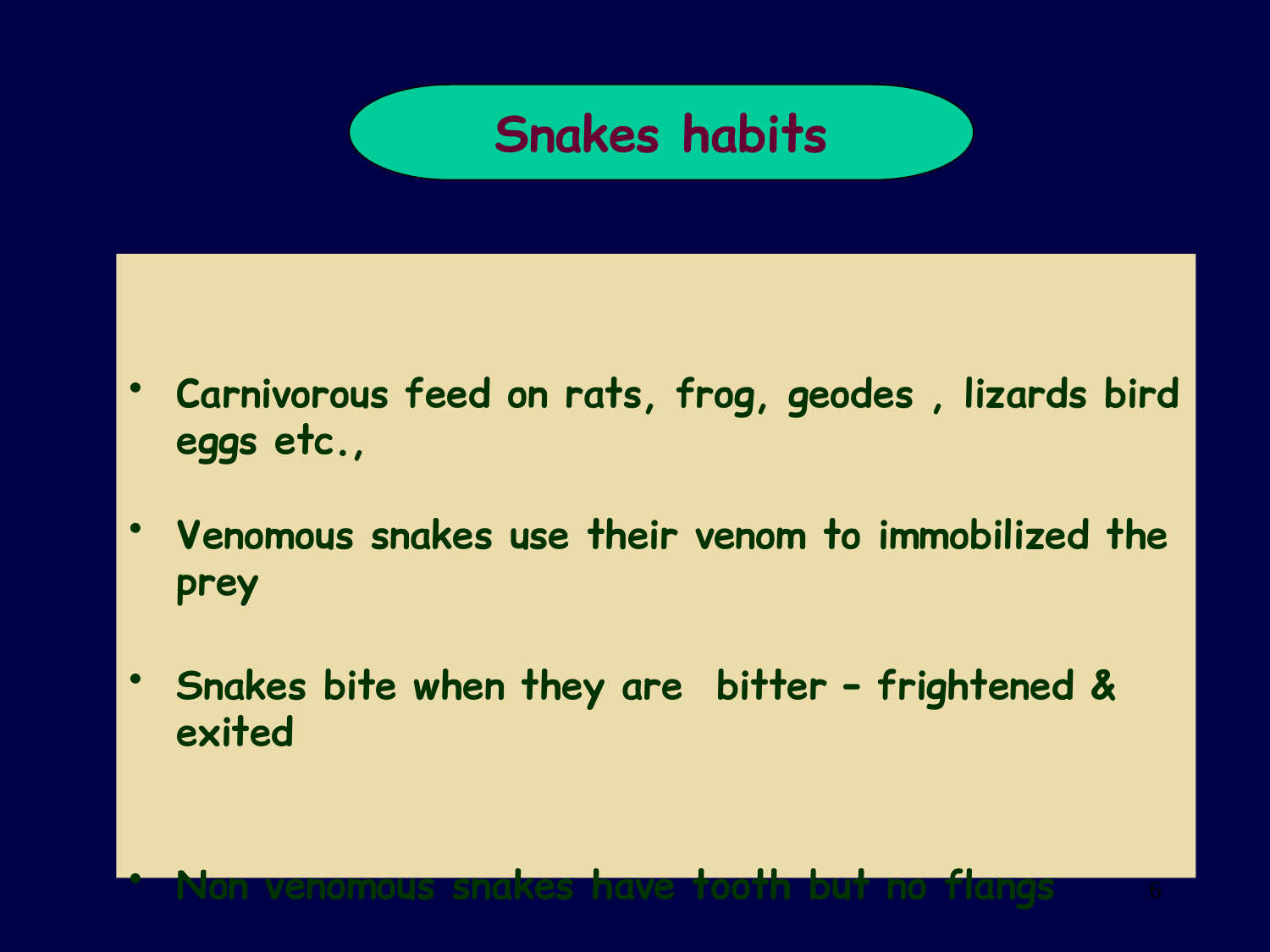

Snakes habits

Carnivorous feed on rats, frog, geodes , lizards bird eggs etc.,

Venomous snakes use their venom to immobilized the prey

Snakes bite when they are  bitter – frightened & exited

Non venomous snakes have tooth but no flangs

6